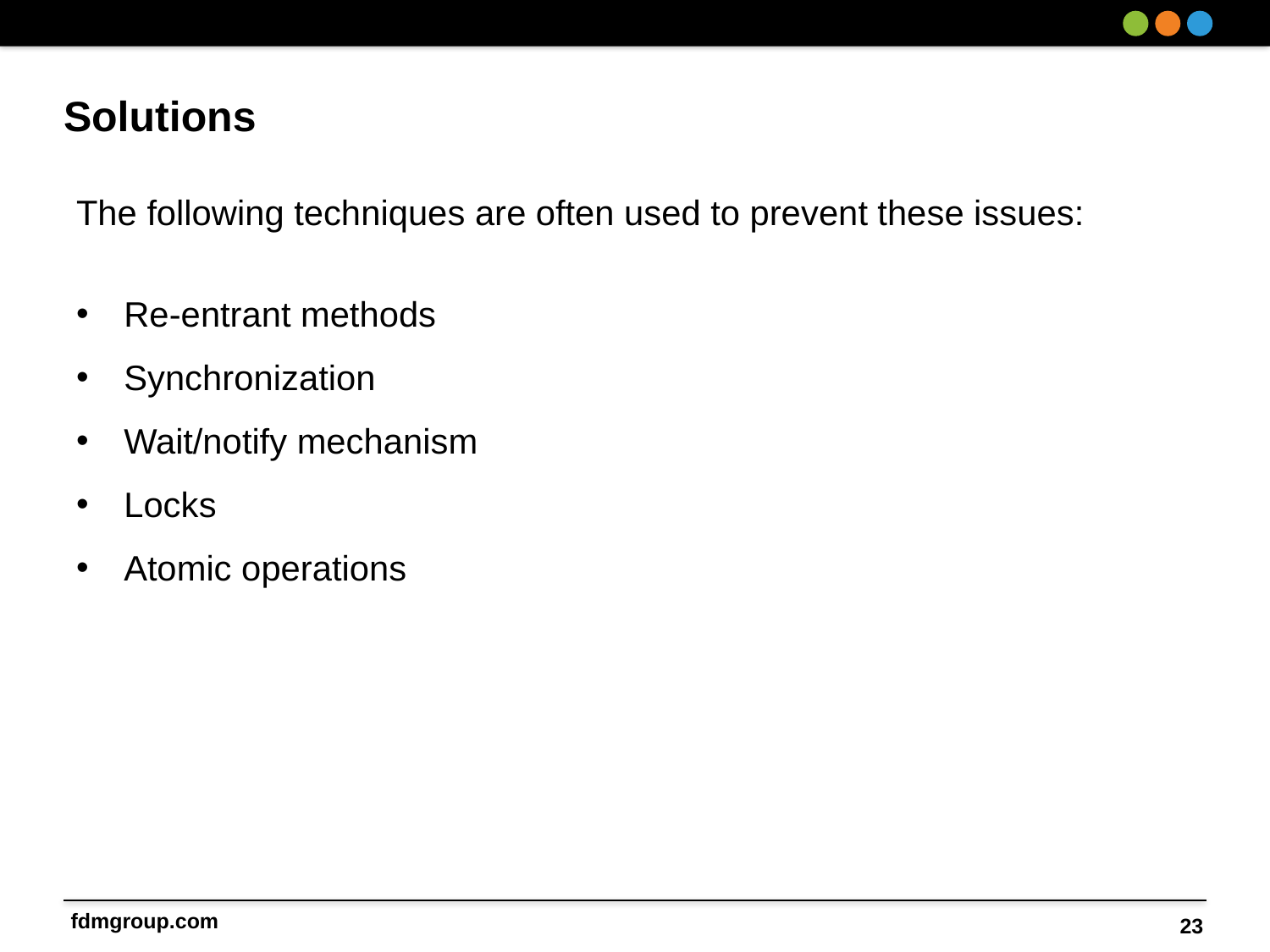

# Solutions
The following techniques are often used to prevent these issues:
Re-entrant methods
Synchronization
Wait/notify mechanism
Locks
Atomic operations

23